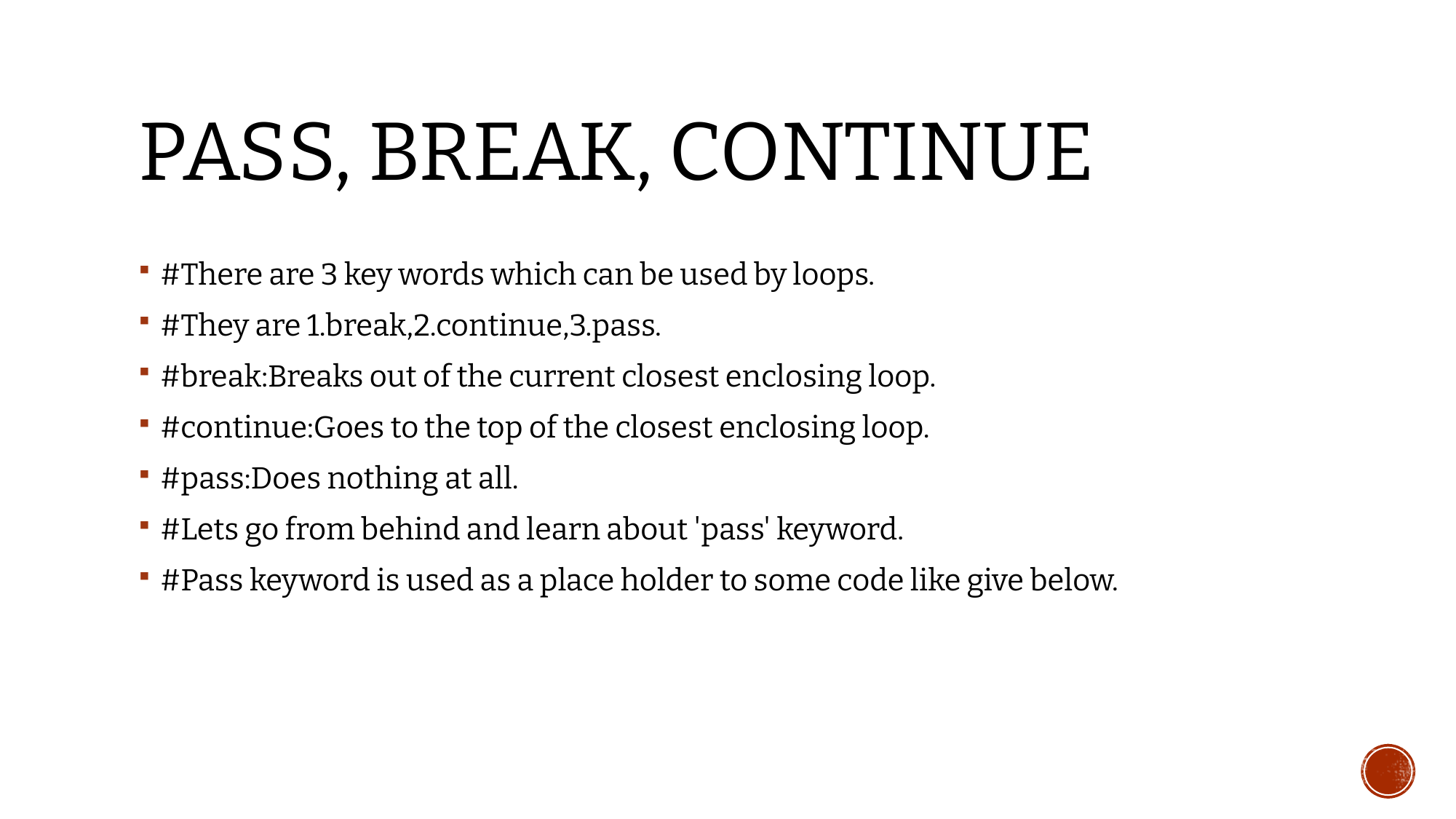

# Pass, Break, continue
#There are 3 key words which can be used by loops.
#They are 1.break,2.continue,3.pass.
#break:Breaks out of the current closest enclosing loop.
#continue:Goes to the top of the closest enclosing loop.
#pass:Does nothing at all.
#Lets go from behind and learn about 'pass' keyword.
#Pass keyword is used as a place holder to some code like give below.